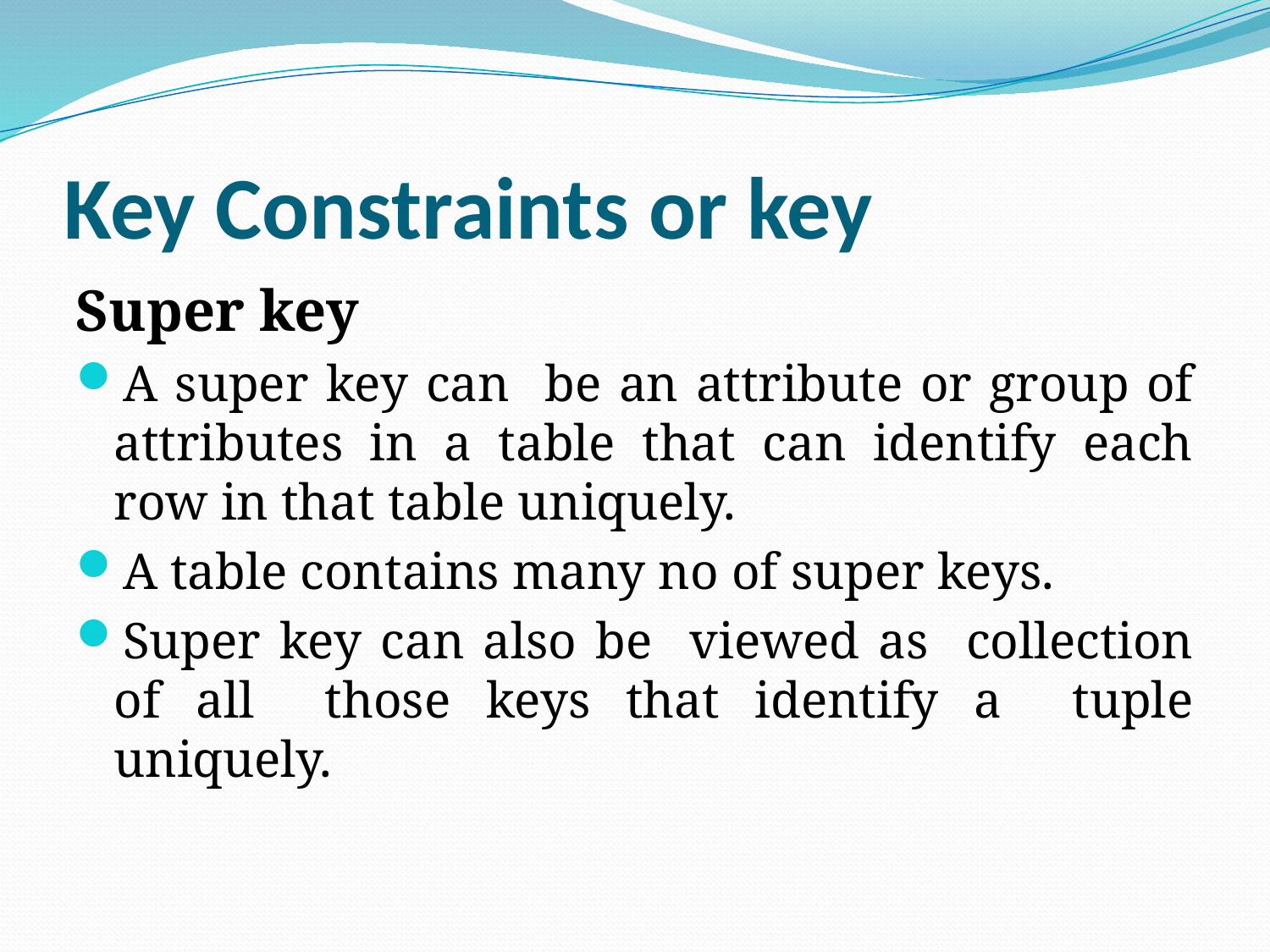

# Key Constraints or key
Super key
A super key can  be an attribute or group of attributes in a table that can identify each row in that table uniquely.
A table contains many no of super keys.
Super key can also be  viewed as  collection of all  those keys that identify a  tuple uniquely.